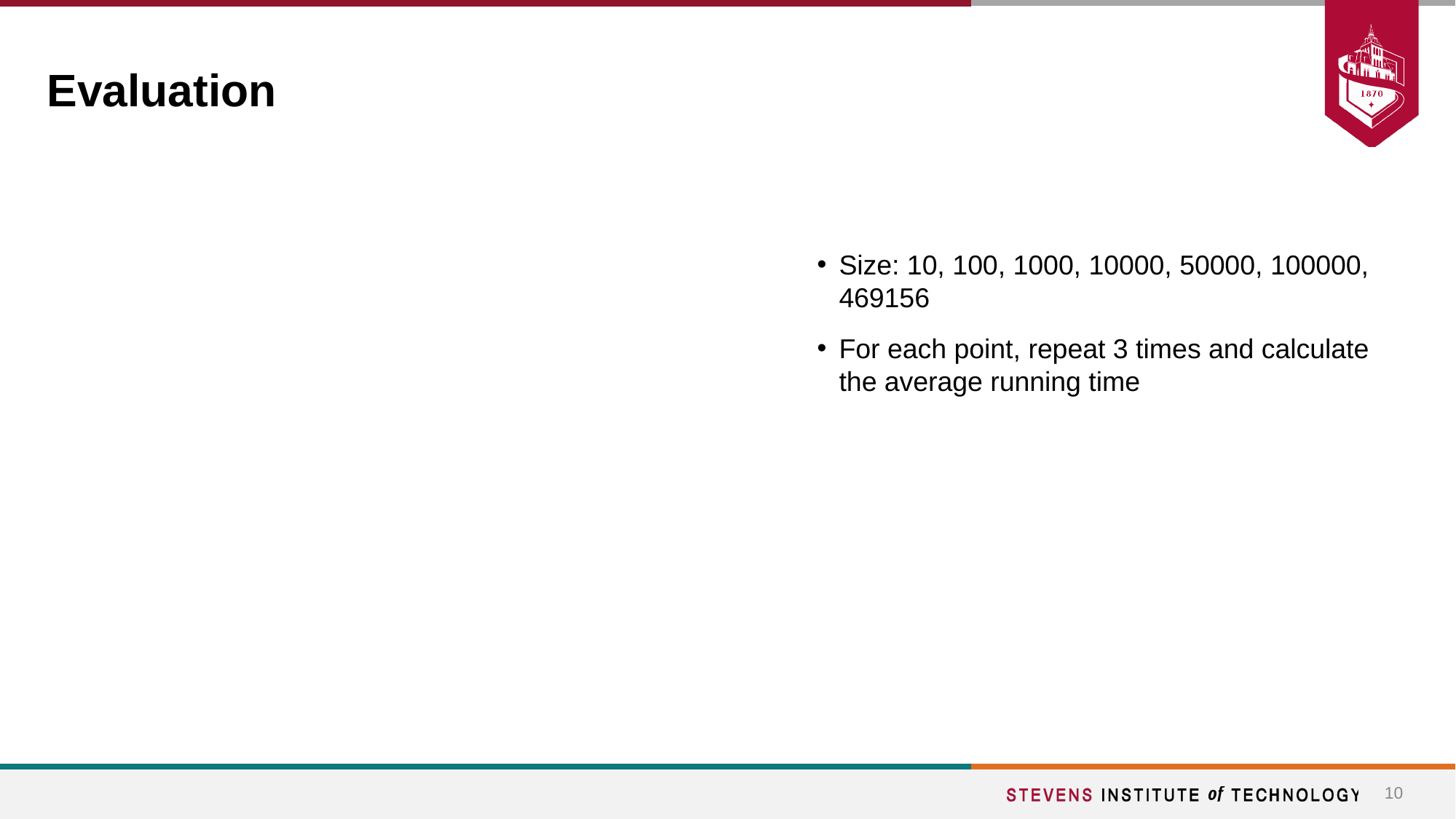

# Evaluation

Size: 10, 100, 1000, 10000, 50000, 100000, 469156
For each point, repeat 3 times and calculate the average running time
10